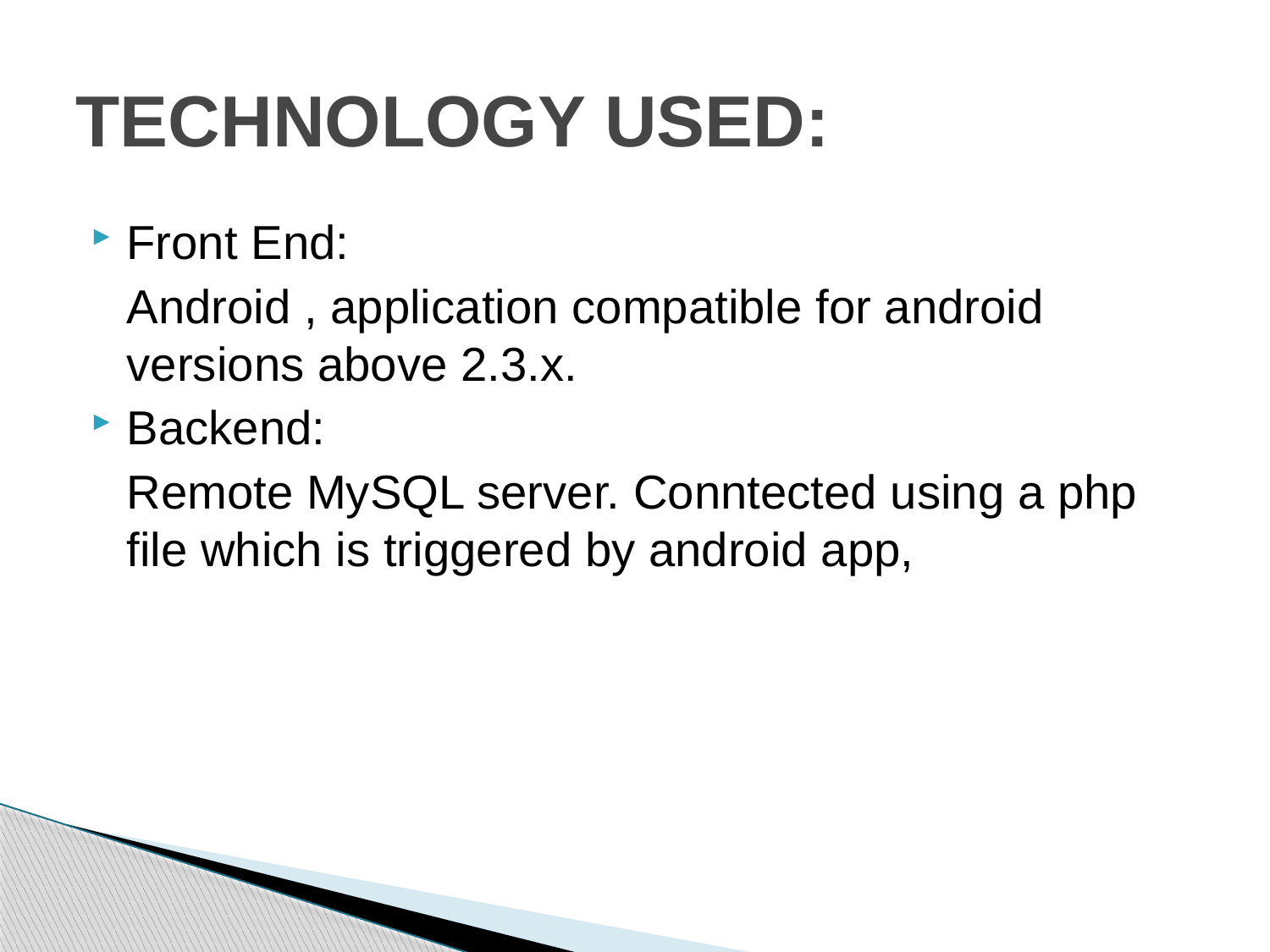

# TECHNOLOGY USED:
Front End:
	Android , application compatible for android versions above 2.3.x.
Backend:
	Remote MySQL server. Conntected using a php file which is triggered by android app,